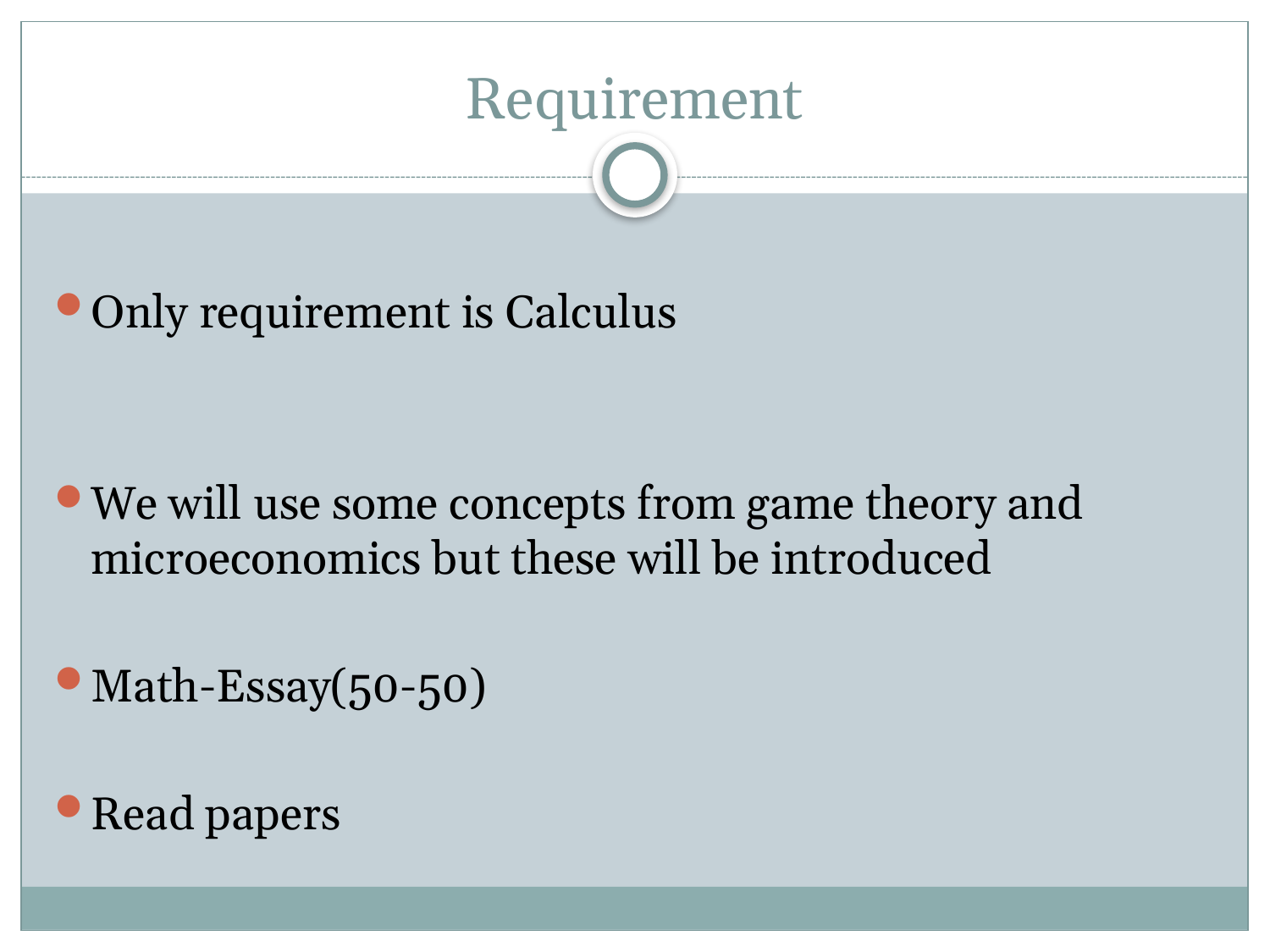

# Requirement

Only requirement is Calculus

We will use some concepts from game theory and microeconomics but these will be introduced

Math-Essay(50-50)

Read papers